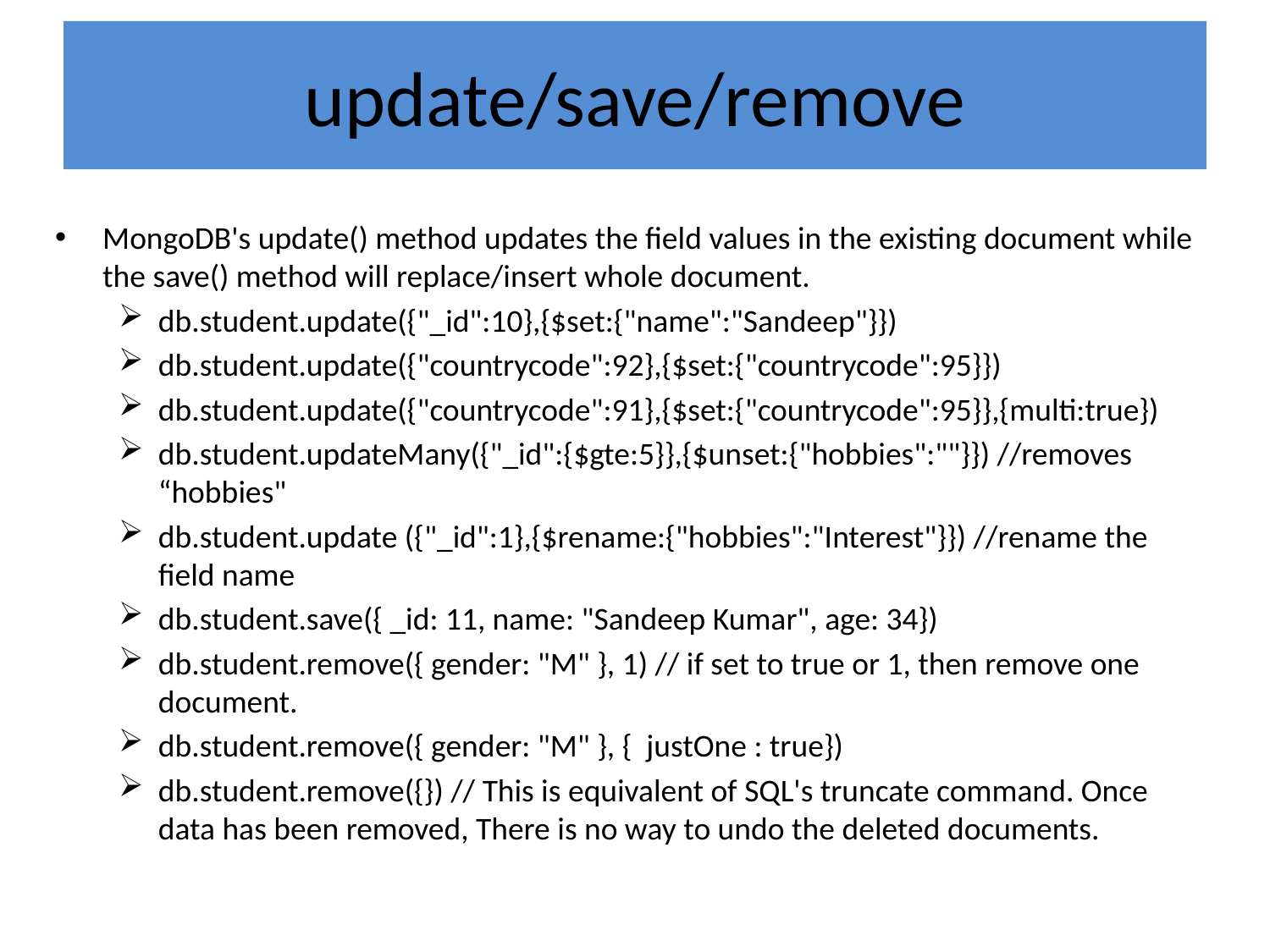

# update/save/remove
MongoDB's update() method updates the field values in the existing document while the save() method will replace/insert whole document.
db.student.update({"_id":10},{$set:{"name":"Sandeep"}})
db.student.update({"countrycode":92},{$set:{"countrycode":95}})
db.student.update({"countrycode":91},{$set:{"countrycode":95}},{multi:true})
db.student.updateMany({"_id":{$gte:5}},{$unset:{"hobbies":""}}) //removes “hobbies"
db.student.update ({"_id":1},{$rename:{"hobbies":"Interest"}}) //rename the field name
db.student.save({ _id: 11, name: "Sandeep Kumar", age: 34})
db.student.remove({ gender: "M" }, 1) // if set to true or 1, then remove one document.
db.student.remove({ gender: "M" }, {  justOne : true})
db.student.remove({}) // This is equivalent of SQL's truncate command. Once data has been removed, There is no way to undo the deleted documents.